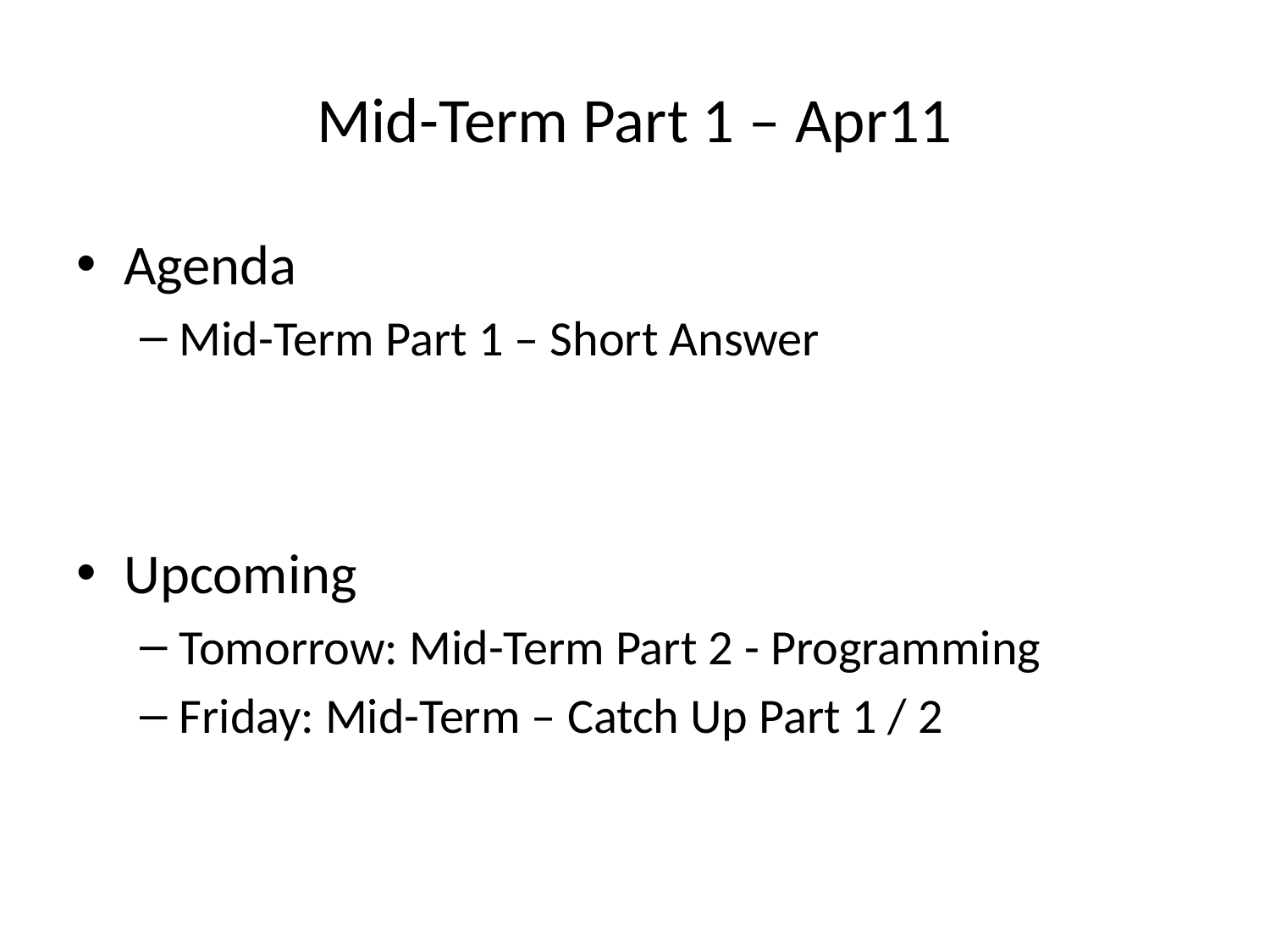

# Mid-Term Part 1 – Apr11
Agenda
Mid-Term Part 1 – Short Answer

Upcoming
Tomorrow: Mid-Term Part 2 - Programming
Friday: Mid-Term – Catch Up Part 1 / 2